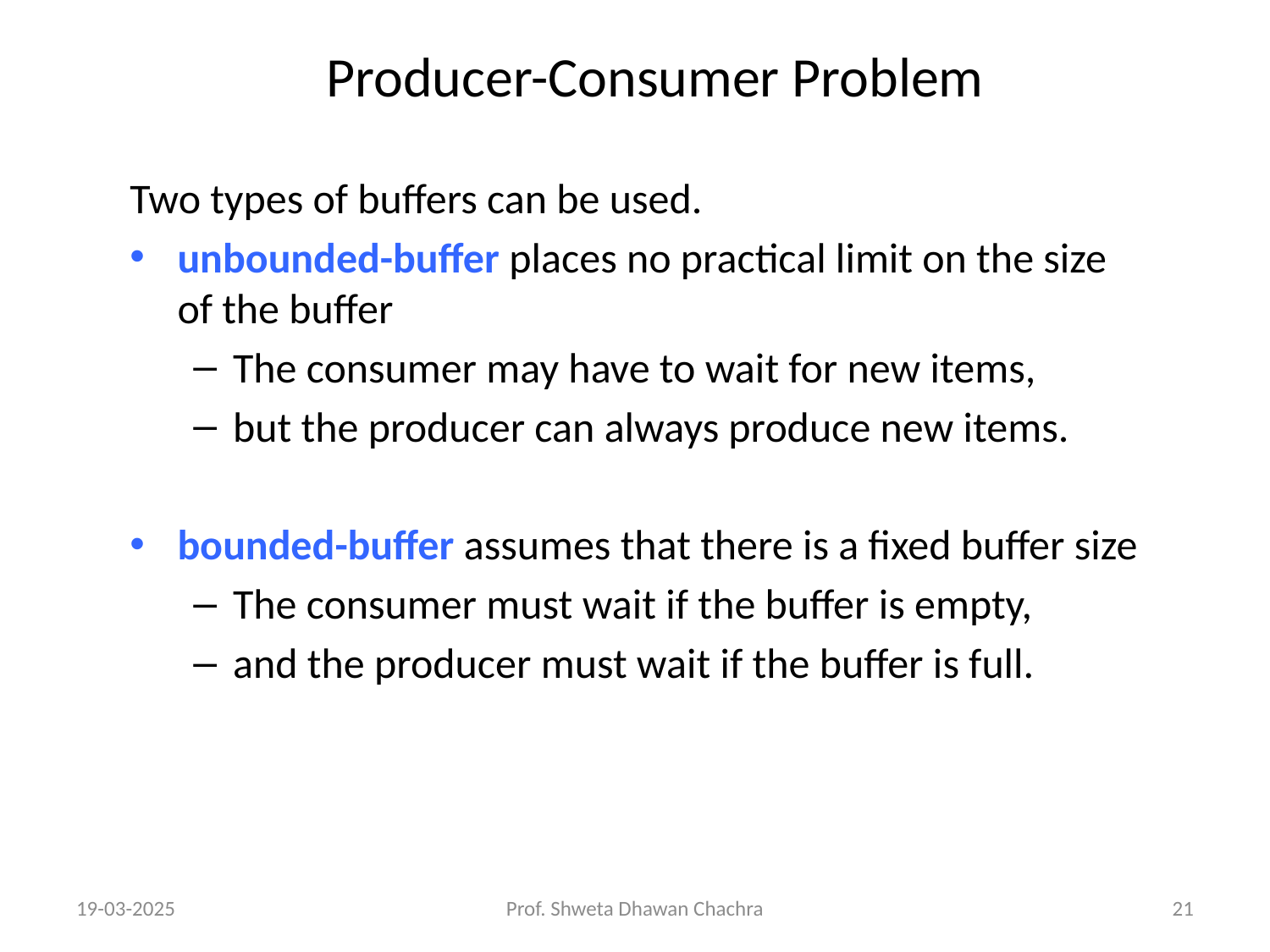

# Producer-Consumer Problem
Two types of buffers can be used.
unbounded-buffer places no practical limit on the size of the buffer
The consumer may have to wait for new items,
but the producer can always produce new items.

bounded-buffer assumes that there is a fixed buffer size
The consumer must wait if the buffer is empty,
and the producer must wait if the buffer is full.
19-03-2025
Prof. Shweta Dhawan Chachra
21